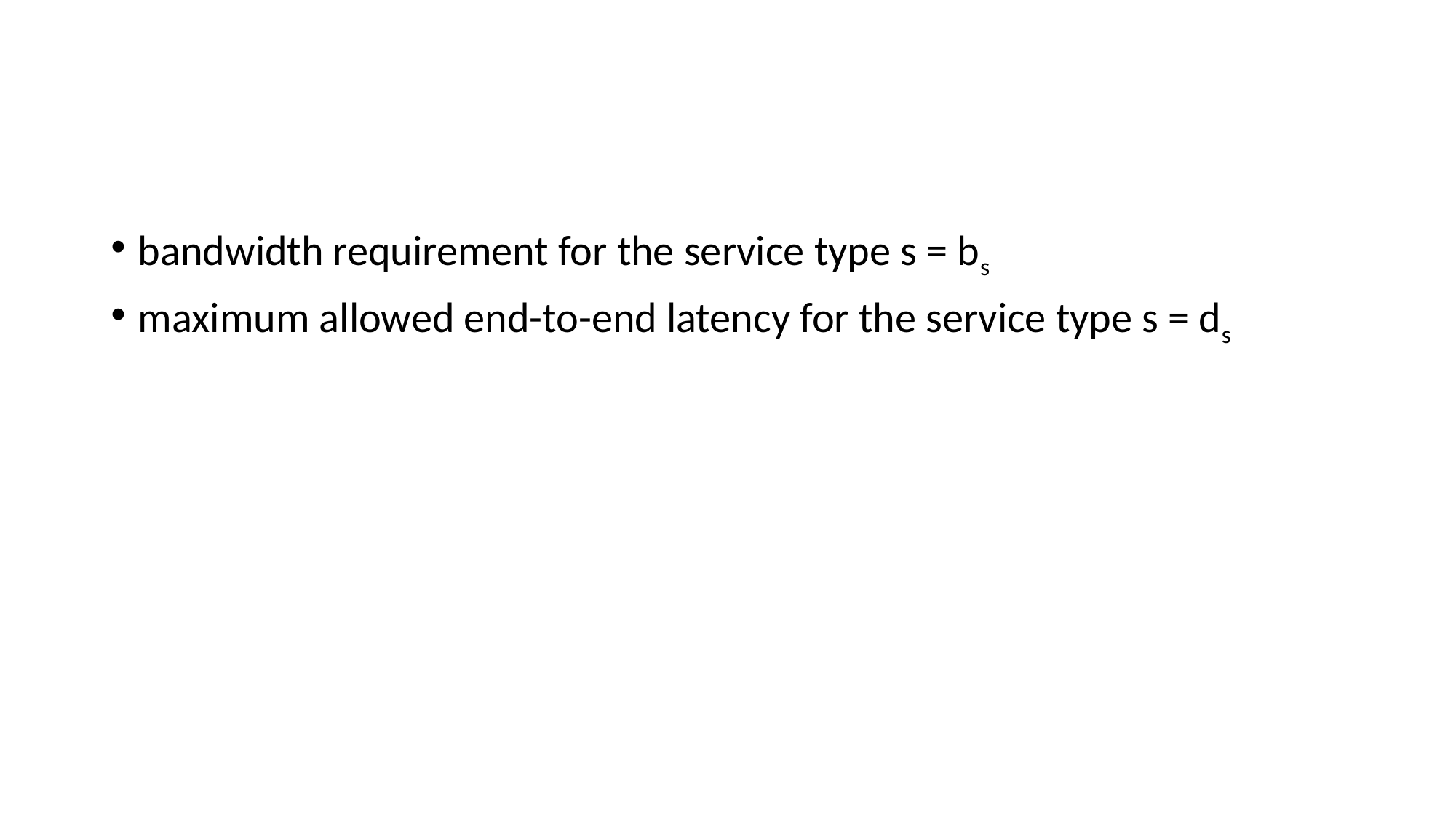

#
bandwidth requirement for the service type s = bs
maximum allowed end-to-end latency for the service type s = ds